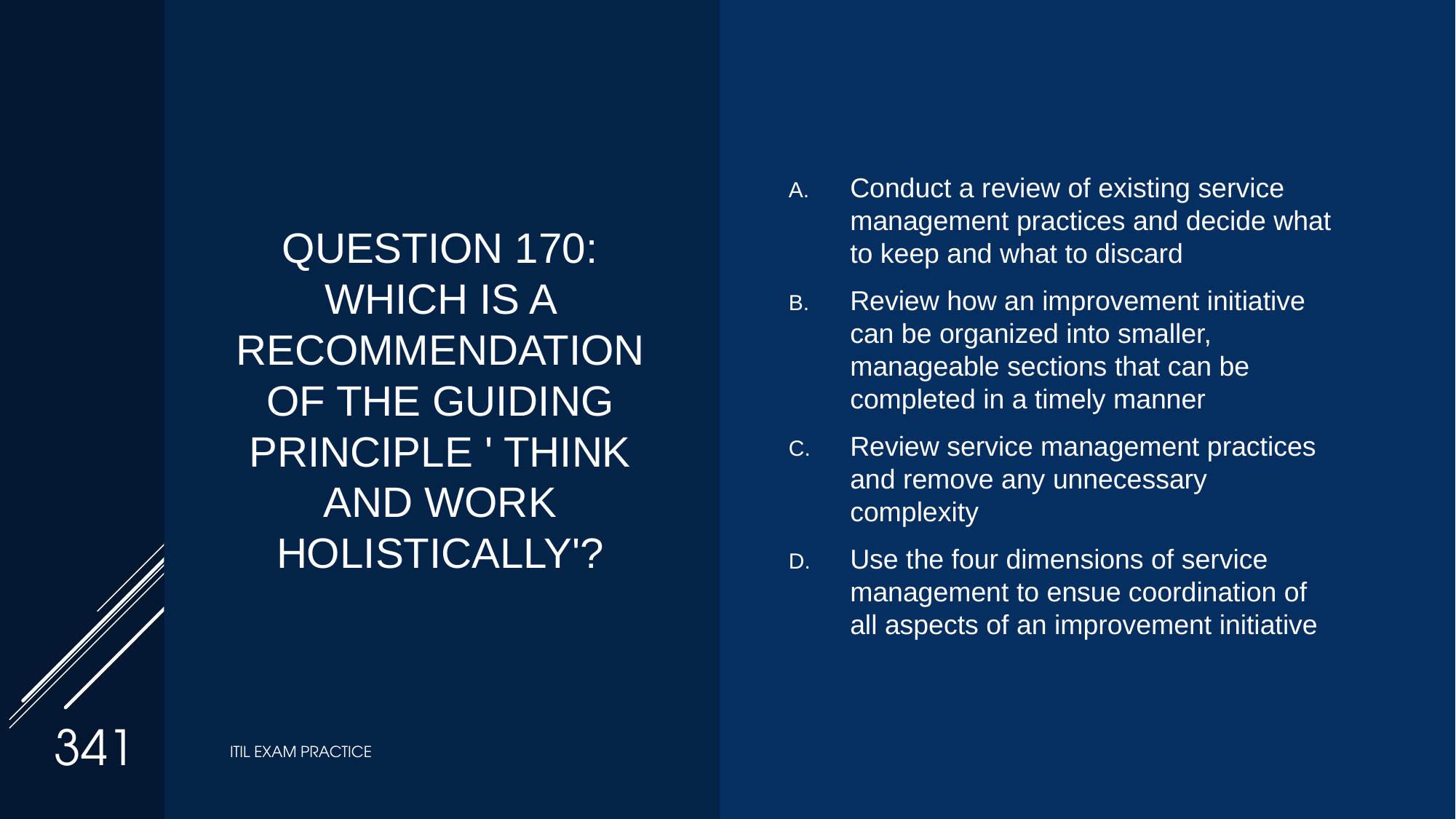

# Question 170: Which is a recommendation of the guiding principle ' think and work holistically'?
Conduct a review of existing service management practices and decide what to keep and what to discard
Review how an improvement initiative can be organized into smaller, manageable sections that can be completed in a timely manner
Review service management practices and remove any unnecessary complexity
Use the four dimensions of service management to ensue coordination of all aspects of an improvement initiative
341
ITIL EXAM PRACTICE